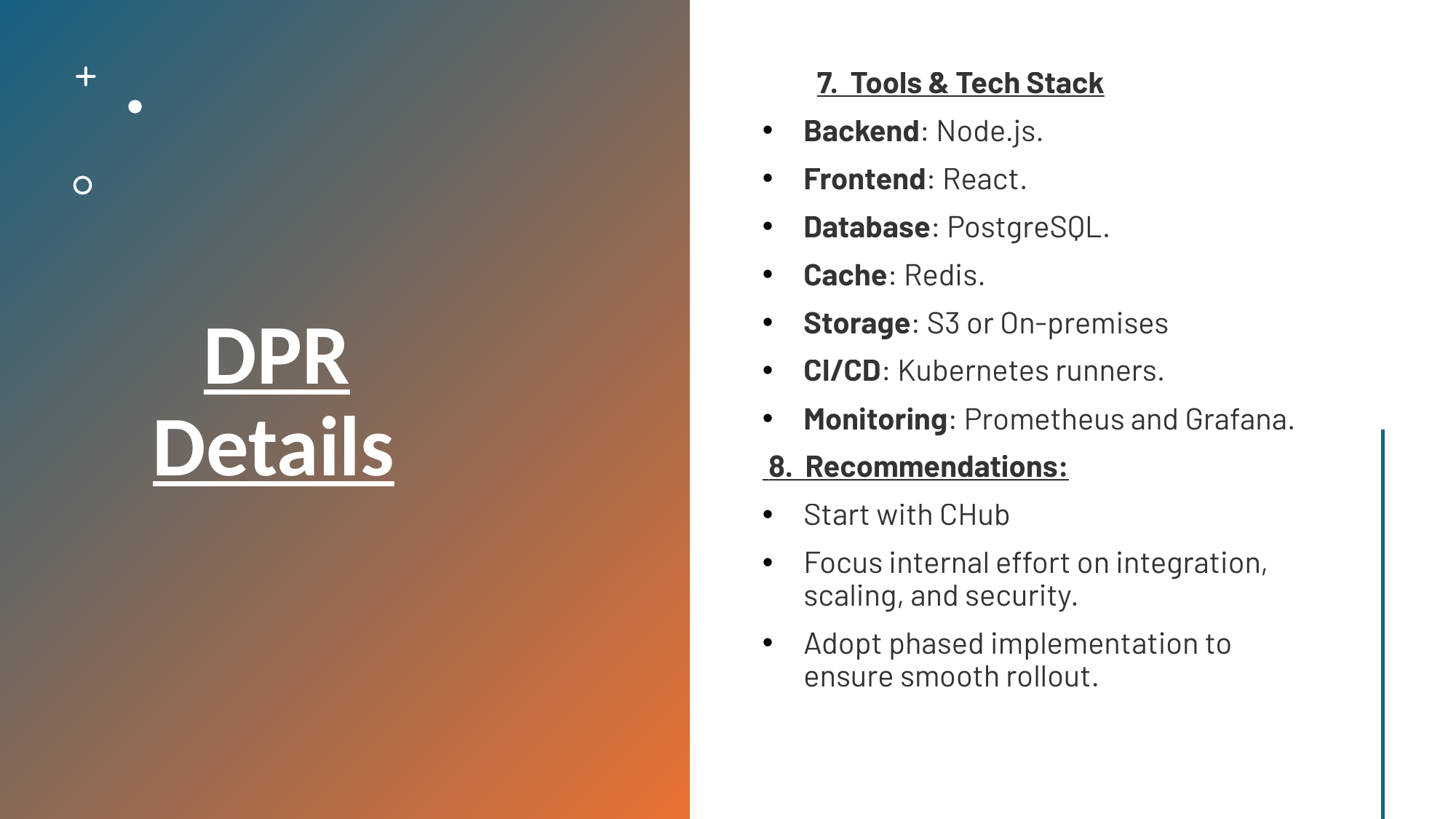

# DPR Details
7.  Tools & Tech Stack
Backend: Node.js.
Frontend: React.
Database: PostgreSQL.
Cache: Redis.
Storage: S3 or On-premises
CI/CD: Kubernetes runners.
Monitoring: Prometheus and Grafana.
 8.  Recommendations:
Start with CHub
Focus internal effort on integration, scaling, and security.
Adopt phased implementation to ensure smooth rollout.